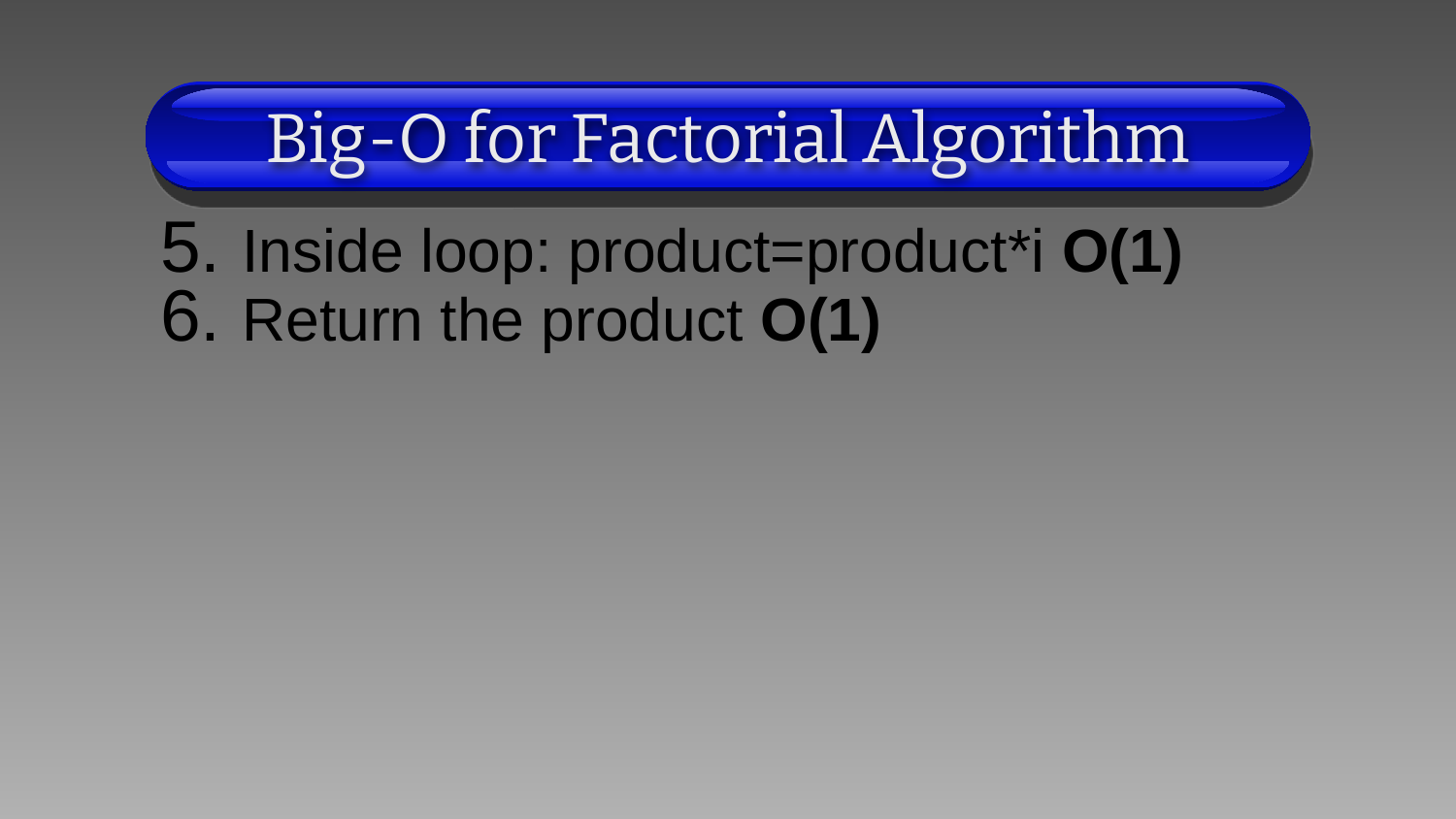

# Big-O for Factorial Algorithm
Inside loop: product=product*i O(1)
Return the product O(1)